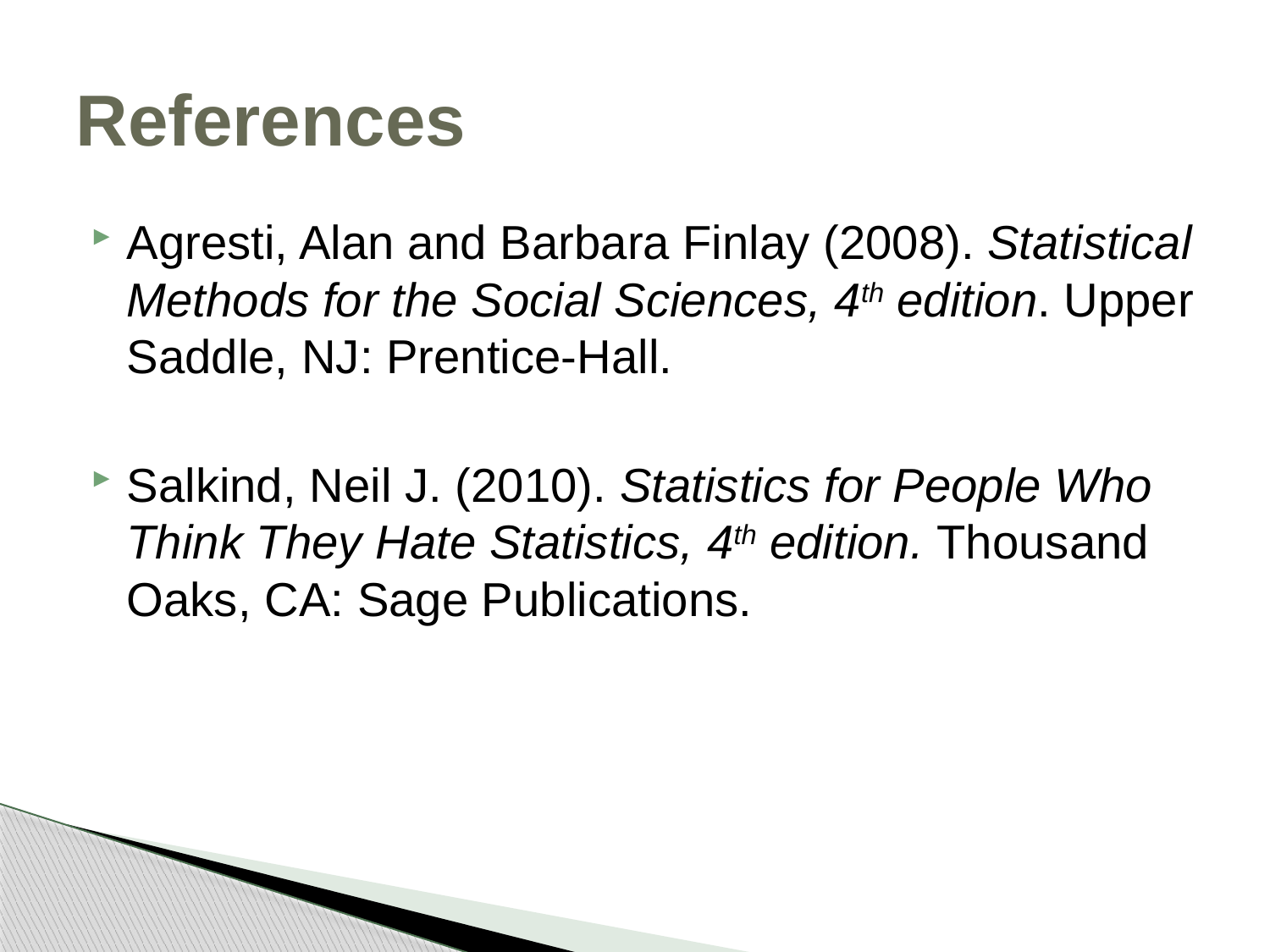

# References
Agresti, Alan and Barbara Finlay (2008). Statistical Methods for the Social Sciences, 4th edition. Upper Saddle, NJ: Prentice-Hall.

Salkind, Neil J. (2010). Statistics for People Who Think They Hate Statistics, 4th edition. Thousand Oaks, CA: Sage Publications.